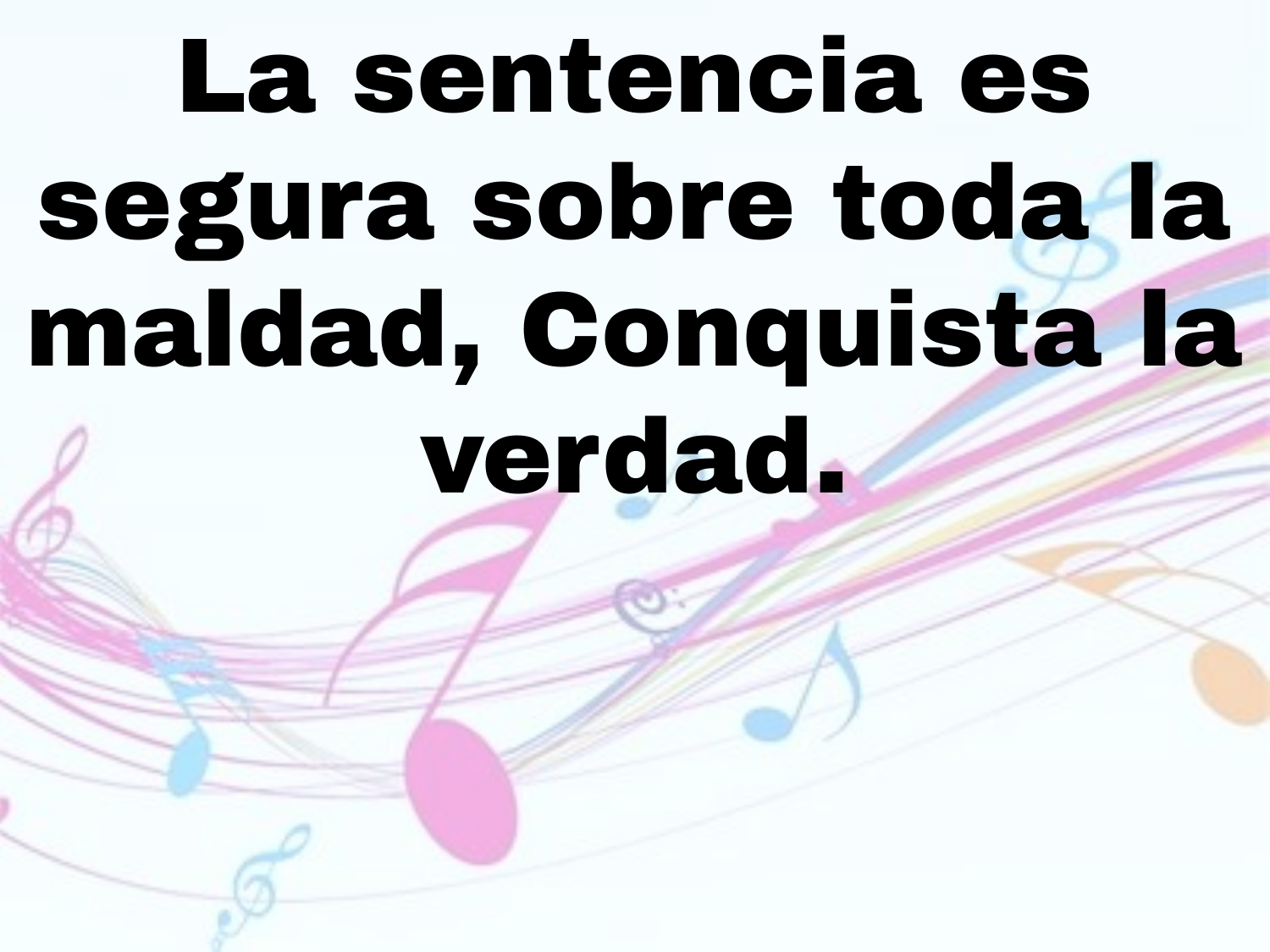

La sentencia es segura sobre toda la maldad, Conquista la verdad.